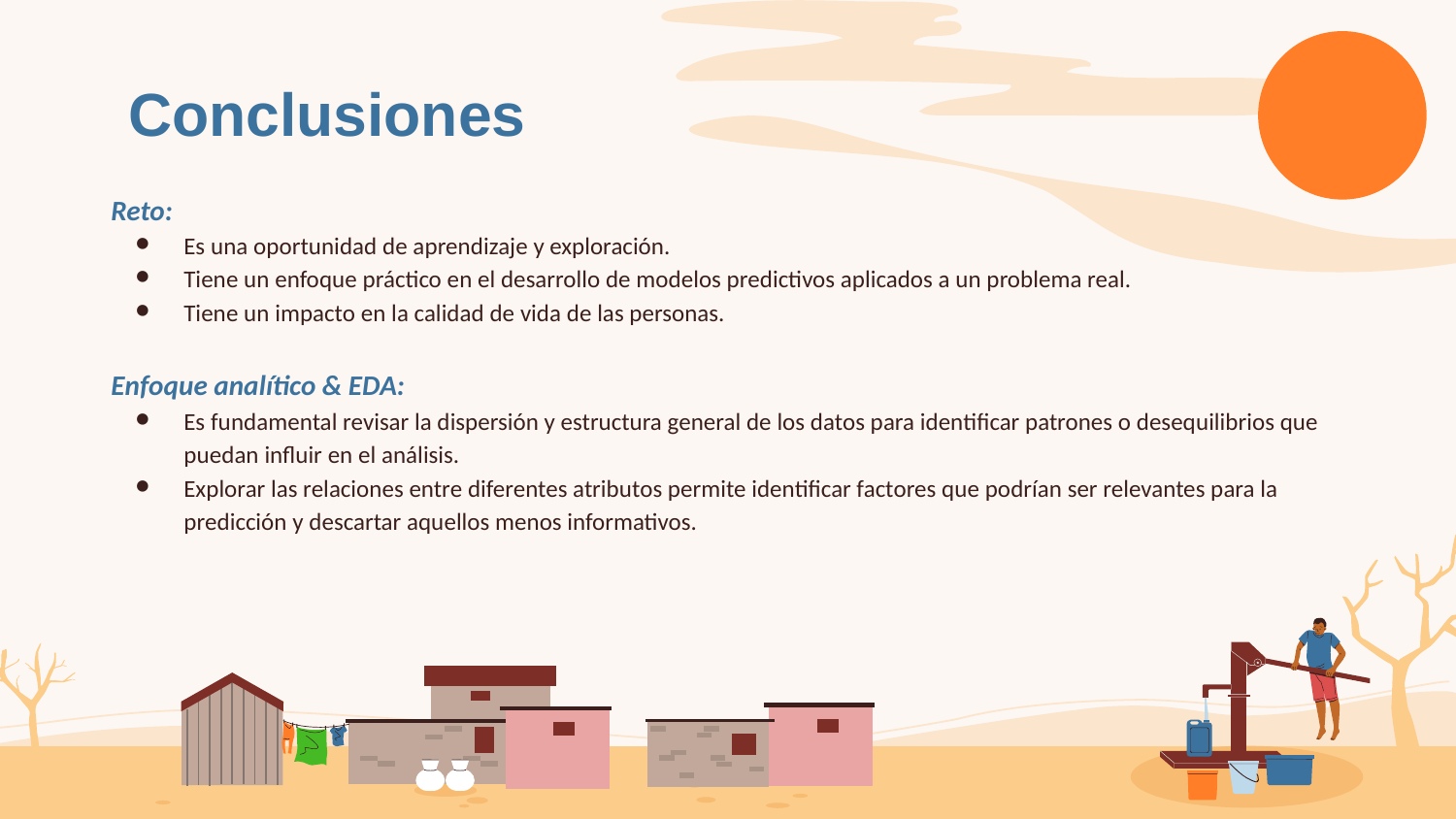

# Conclusiones

Reto:
Es una oportunidad de aprendizaje y exploración.
Tiene un enfoque práctico en el desarrollo de modelos predictivos aplicados a un problema real.
Tiene un impacto en la calidad de vida de las personas.

Enfoque analítico & EDA:
Es fundamental revisar la dispersión y estructura general de los datos para identificar patrones o desequilibrios que puedan influir en el análisis.
Explorar las relaciones entre diferentes atributos permite identificar factores que podrían ser relevantes para la predicción y descartar aquellos menos informativos.